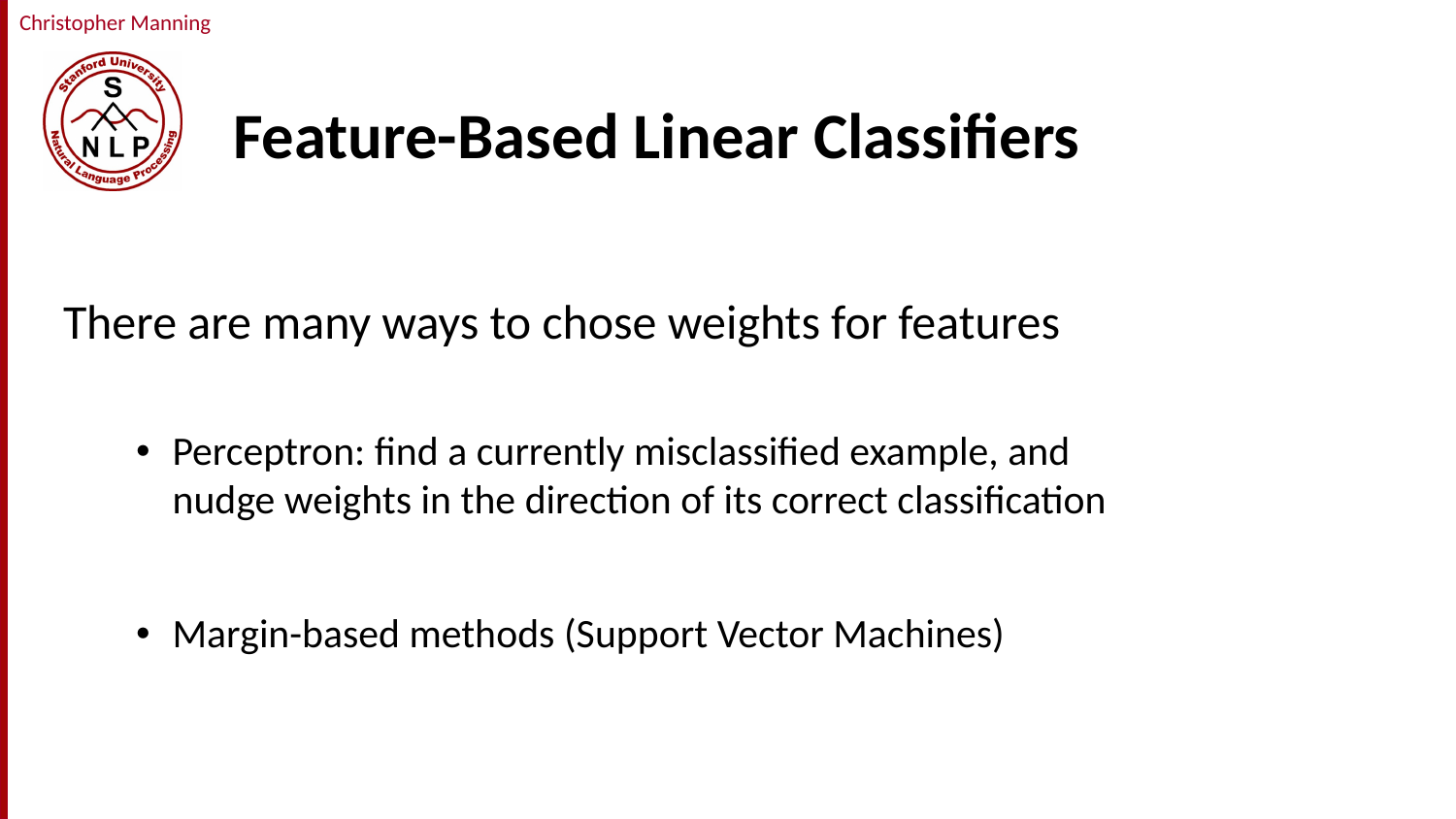

# Feature-Based Linear Classifiers

There are many ways to chose weights for features

Perceptron: find a currently misclassified example, and nudge weights in the direction of its correct classification

Margin-based methods (Support Vector Machines)